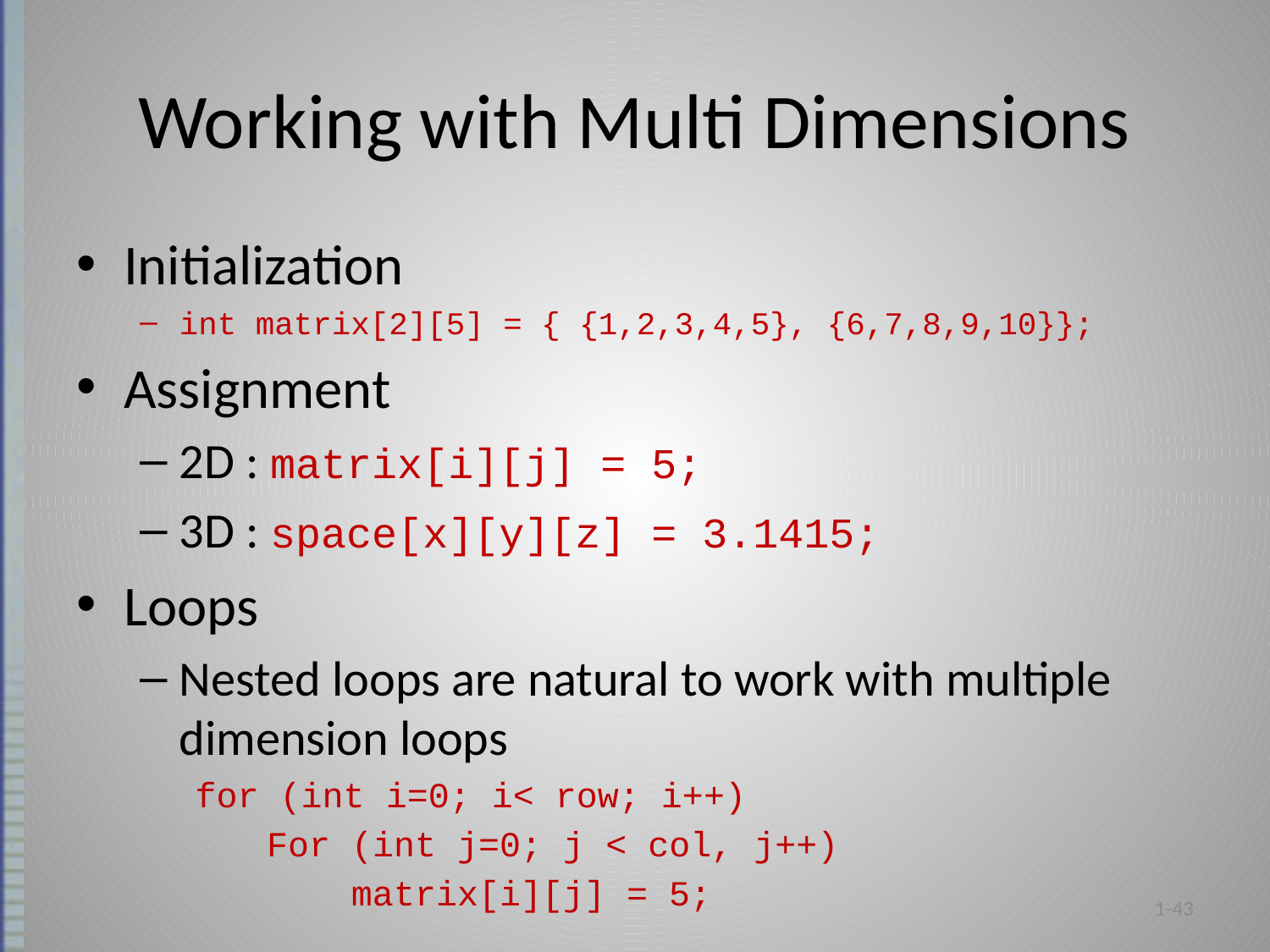

# Working with Multi Dimensions
Initialization
int matrix[2][5] = { {1,2,3,4,5}, {6,7,8,9,10}};
Assignment
2D : matrix[i][j] = 5;
3D : space[x][y][z] = 3.1415;
Loops
Nested loops are natural to work with multiple dimension loops
for (int i=0; i< row; i++)
For (int j=0; j < col, j++)
 matrix[i][j] = 5;

1-43